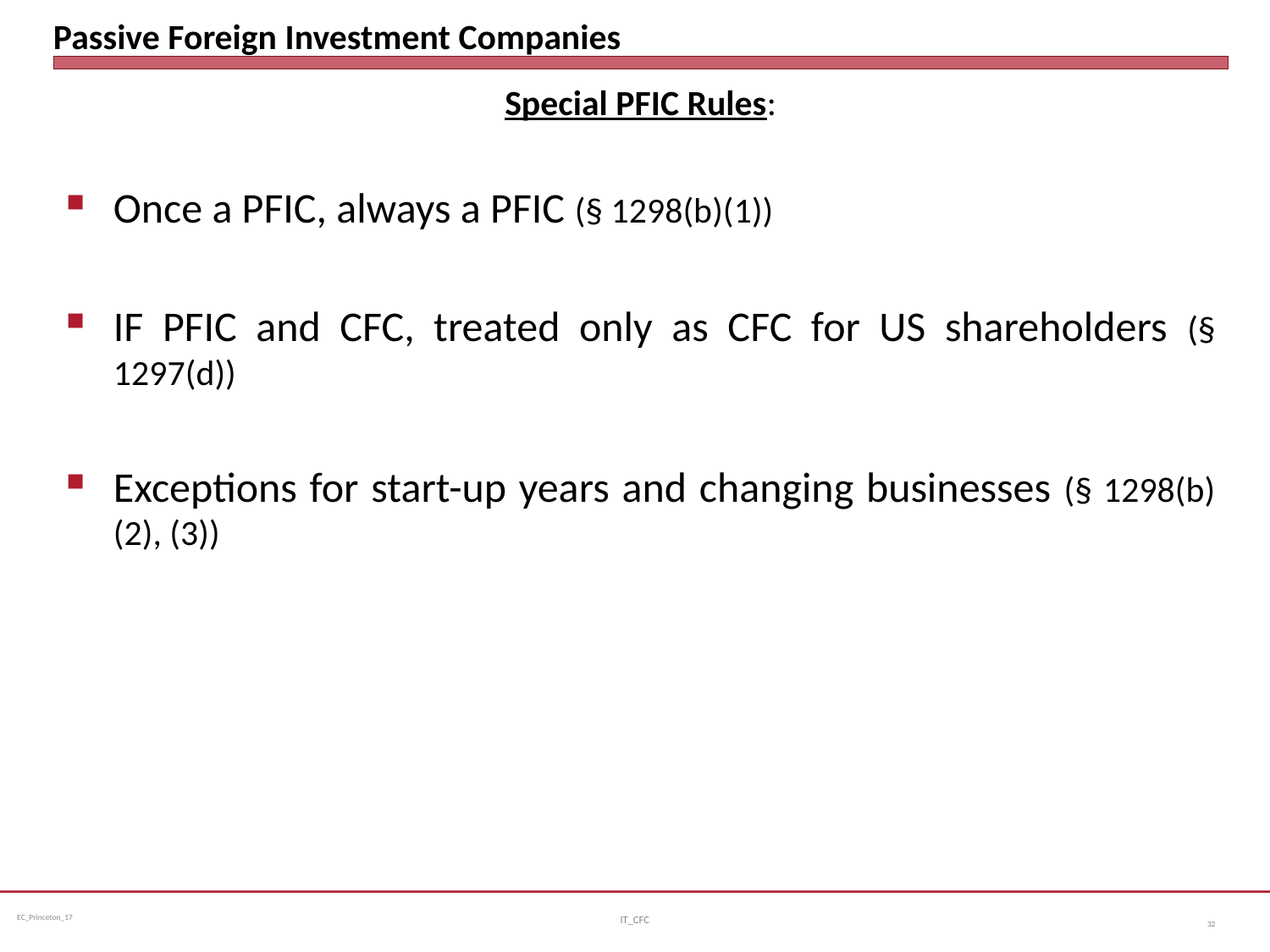

# Passive Foreign Investment Companies
Special PFIC Rules:

Once a PFIC, always a PFIC (§ 1298(b)(1))

IF PFIC and CFC, treated only as CFC for US shareholders (§ 1297(d))

Exceptions for start-up years and changing businesses (§ 1298(b)(2), (3))

IT_CFC
32